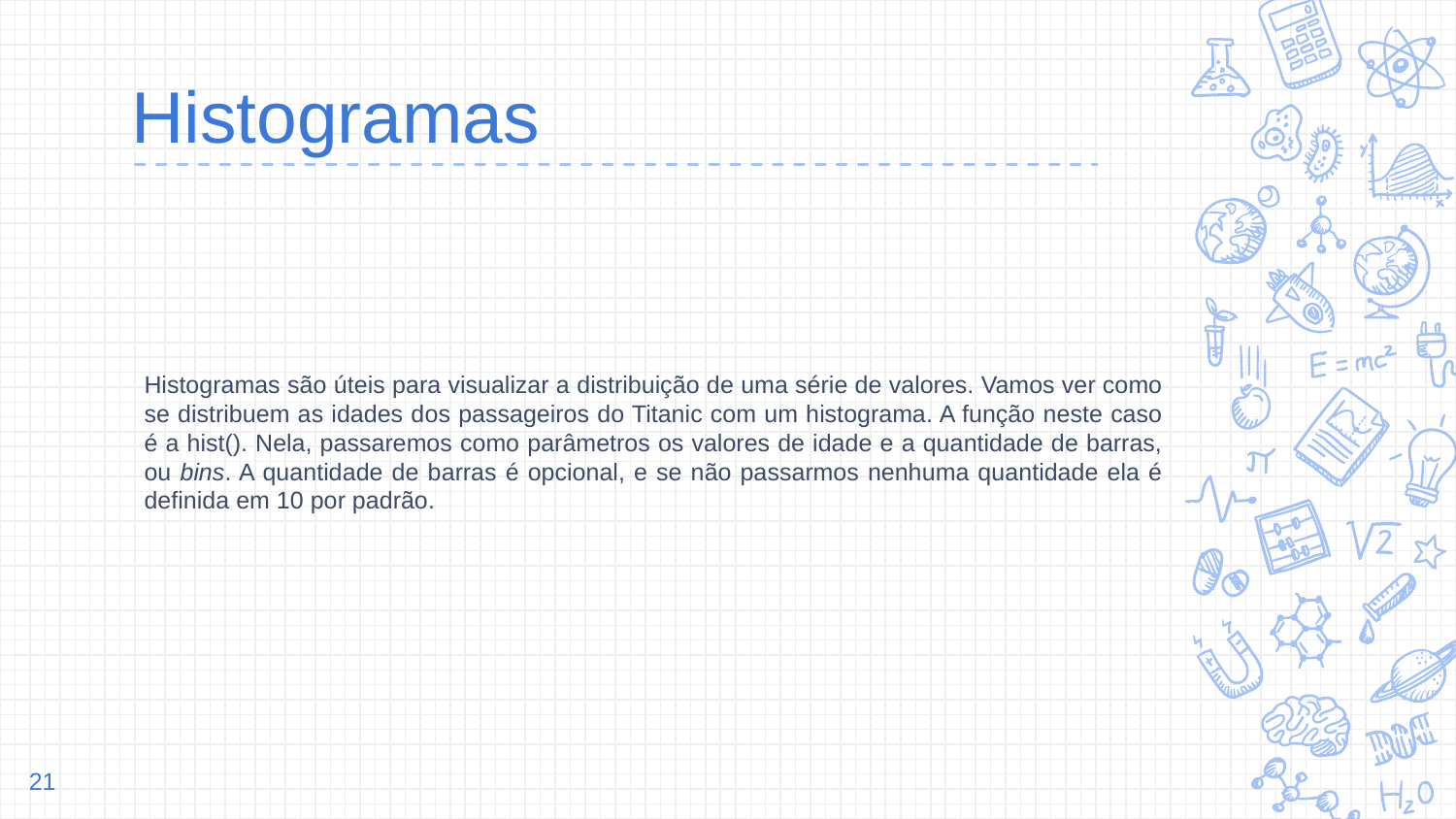

# Histogramas
Histogramas são úteis para visualizar a distribuição de uma série de valores. Vamos ver como se distribuem as idades dos passageiros do Titanic com um histograma. A função neste caso é a hist(). Nela, passaremos como parâmetros os valores de idade e a quantidade de barras, ou bins. A quantidade de barras é opcional, e se não passarmos nenhuma quantidade ela é definida em 10 por padrão.
21